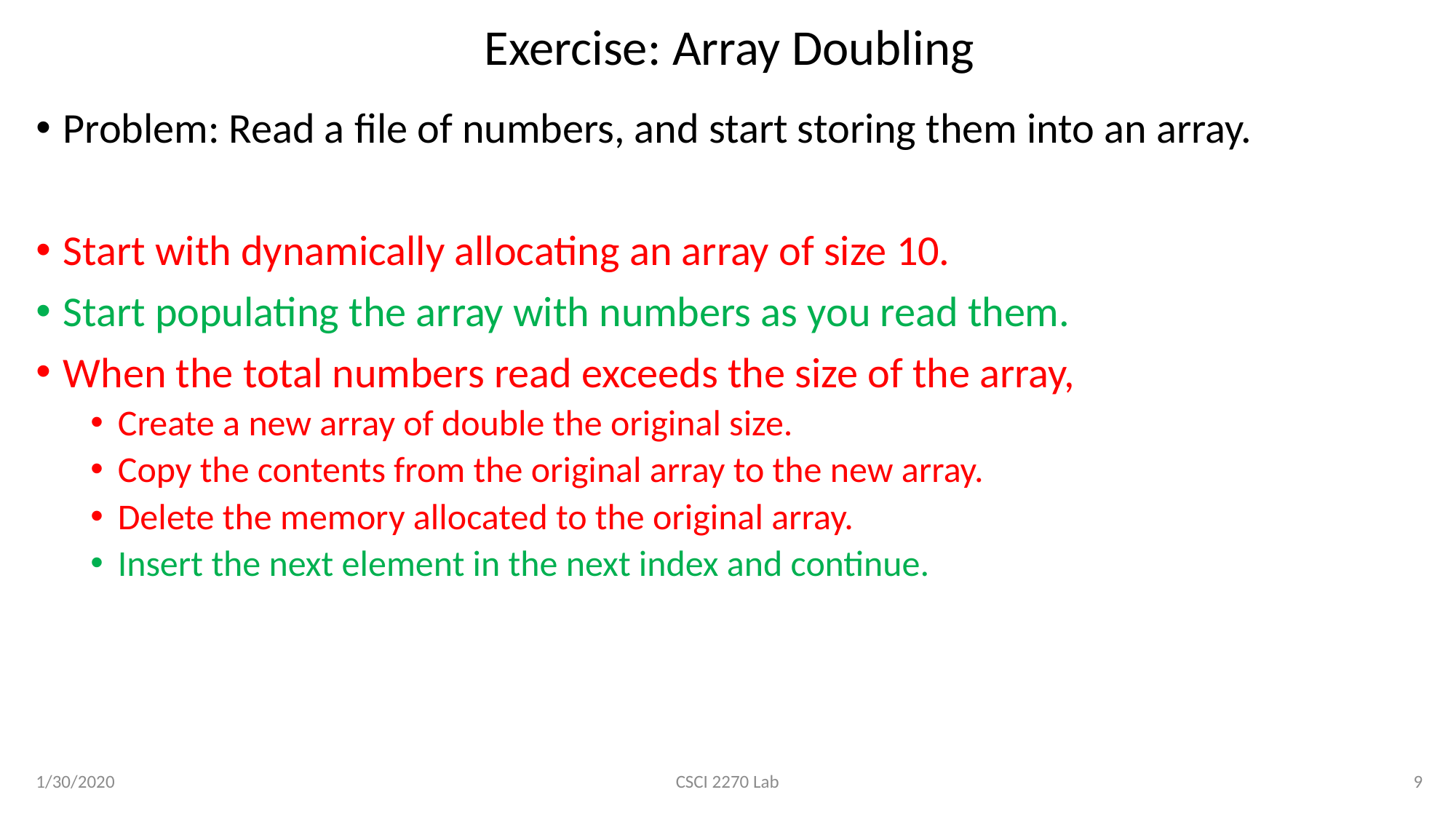

# Exercise: Array Doubling
Problem: Read a file of numbers, and start storing them into an array.

Start with dynamically allocating an array of size 10.
Start populating the array with numbers as you read them.
When the total numbers read exceeds the size of the array,
Create a new array of double the original size.
Copy the contents from the original array to the new array.
Delete the memory allocated to the original array.
Insert the next element in the next index and continue.
1/30/2020
9
CSCI 2270 Lab